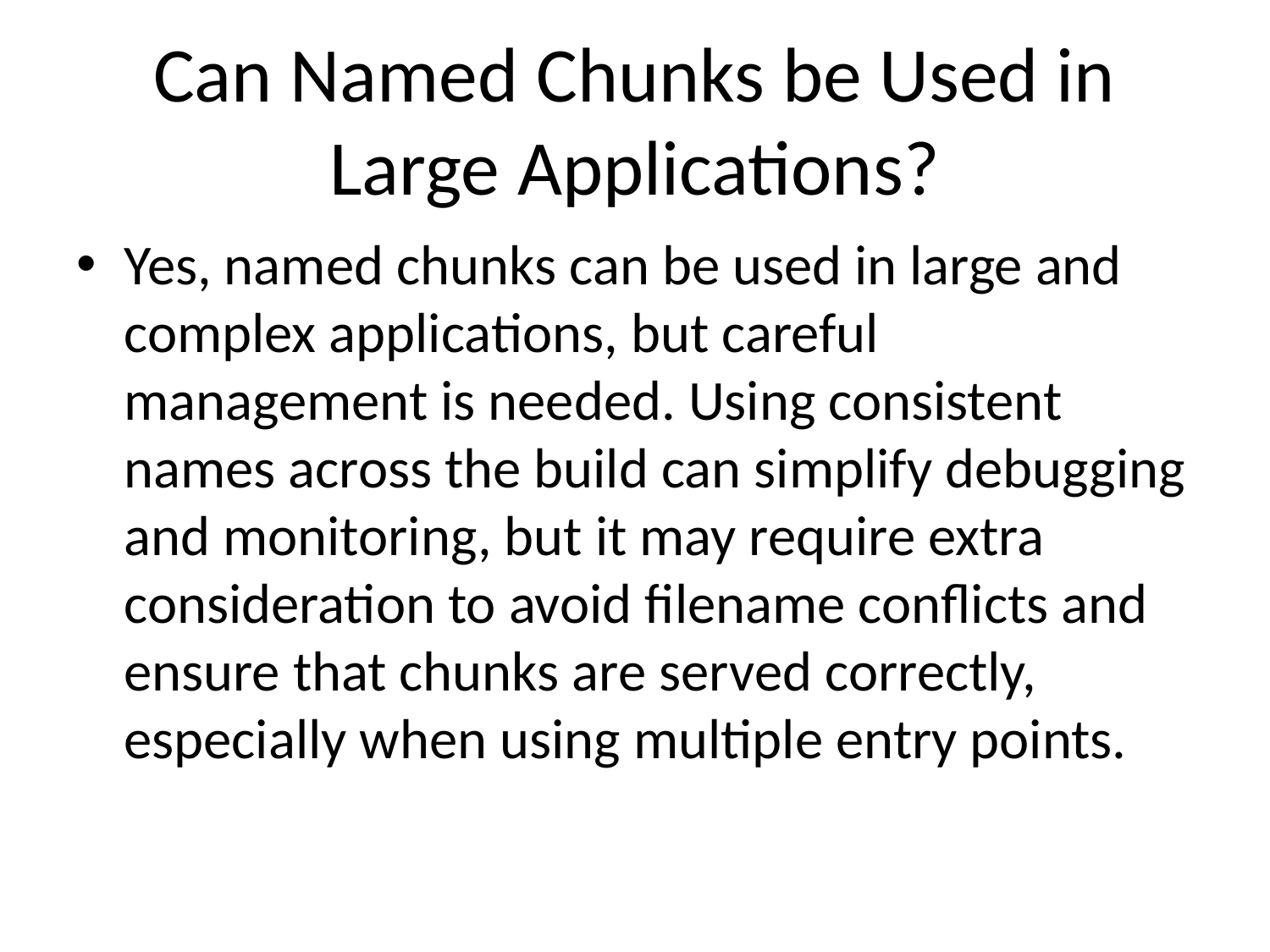

# Can Named Chunks be Used in Large Applications?
Yes, named chunks can be used in large and complex applications, but careful management is needed. Using consistent names across the build can simplify debugging and monitoring, but it may require extra consideration to avoid filename conflicts and ensure that chunks are served correctly, especially when using multiple entry points.